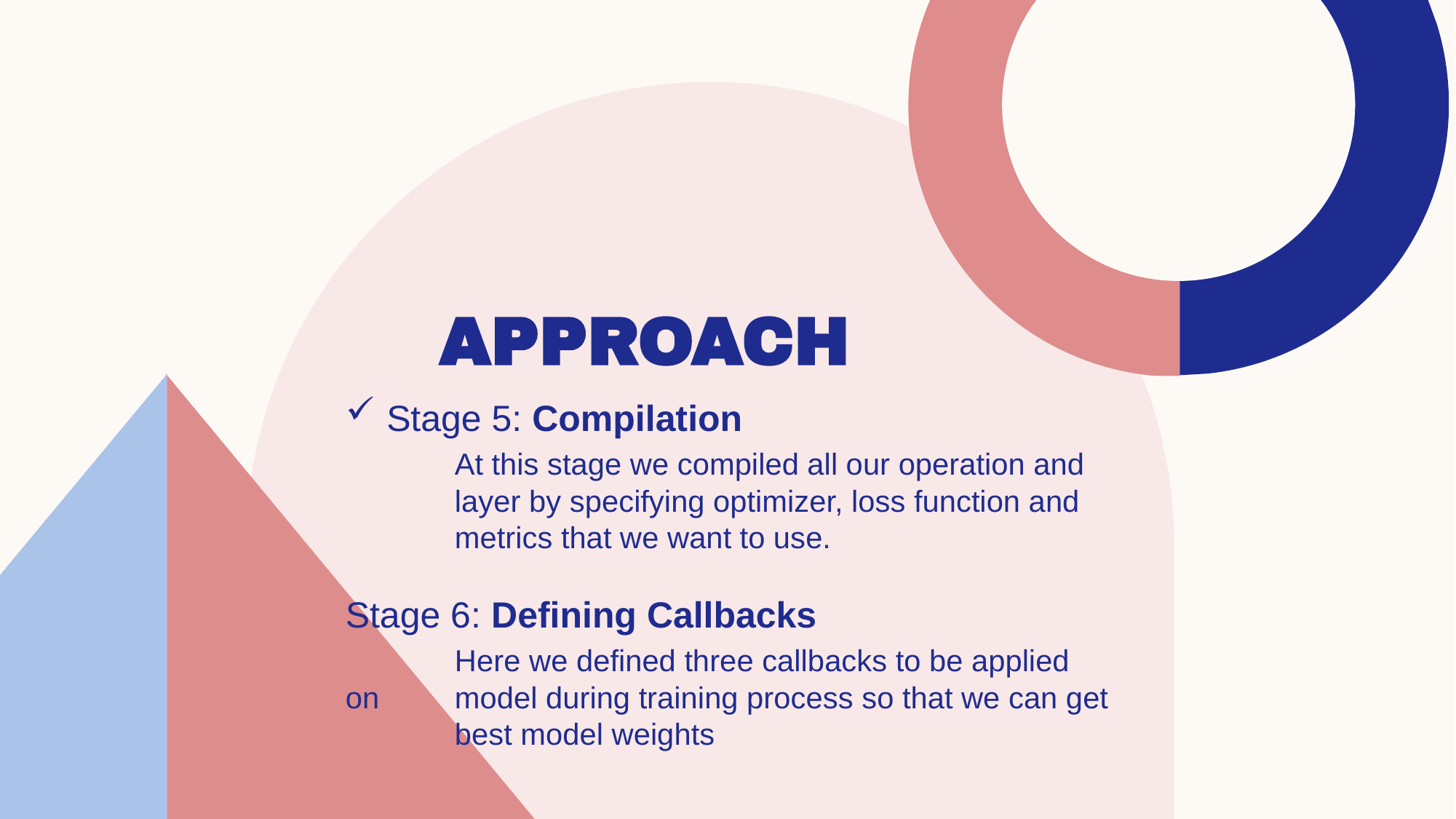

# approach
Stage 5: Compilation
	At this stage we compiled all our operation and 	layer by specifying optimizer, loss function and 	metrics that we want to use.

Stage 6: Defining Callbacks
	Here we defined three callbacks to be applied on 	model during training process so that we can get 	best model weights